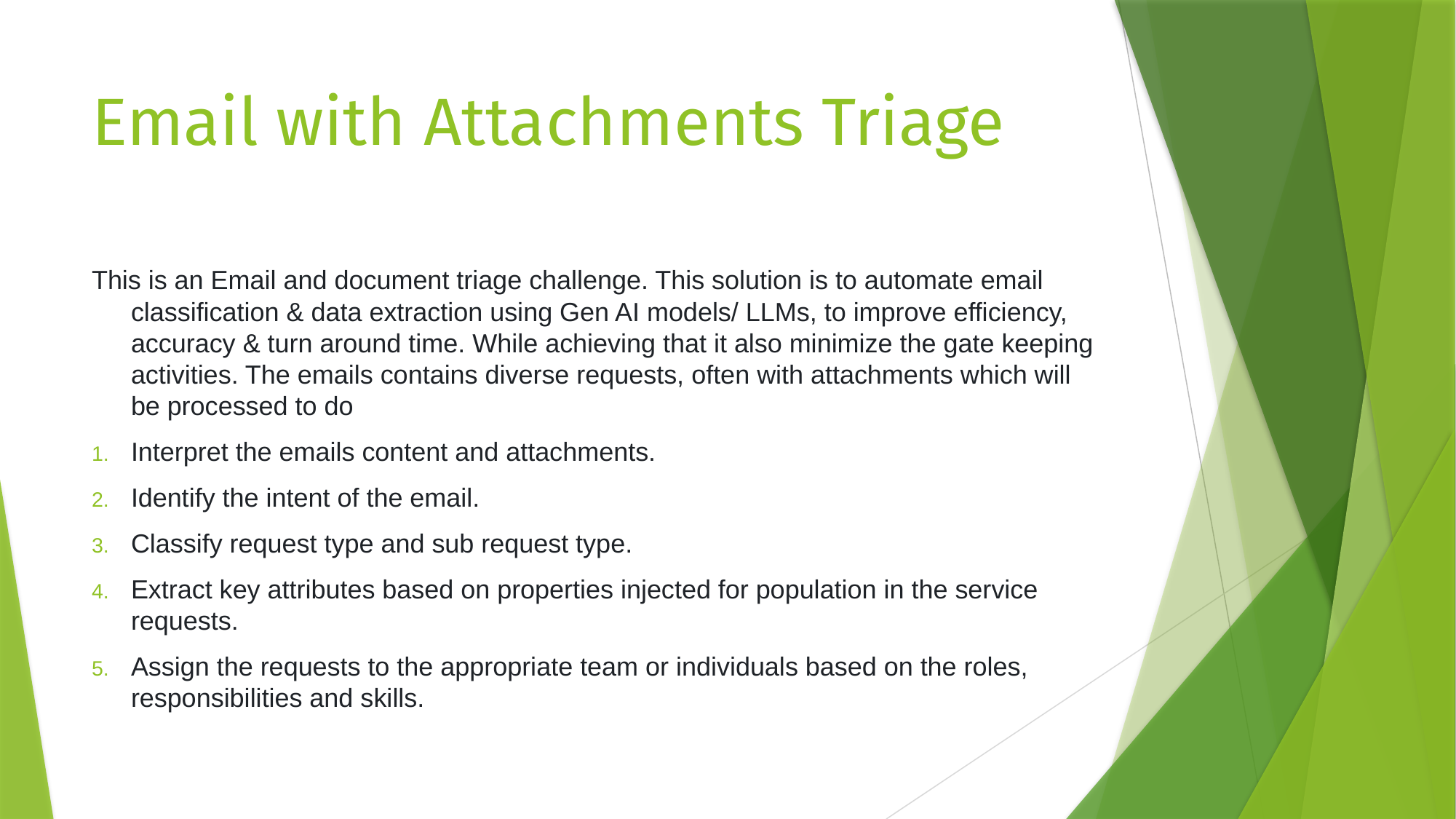

# Email with Attachments Triage
This is an Email and document triage challenge. This solution is to automate email classification & data extraction using Gen AI models/ LLMs, to improve efficiency, accuracy & turn around time. While achieving that it also minimize the gate keeping activities. The emails contains diverse requests, often with attachments which will be processed to do
Interpret the emails content and attachments.
Identify the intent of the email.
Classify request type and sub request type.
Extract key attributes based on properties injected for population in the service requests.
Assign the requests to the appropriate team or individuals based on the roles, responsibilities and skills.